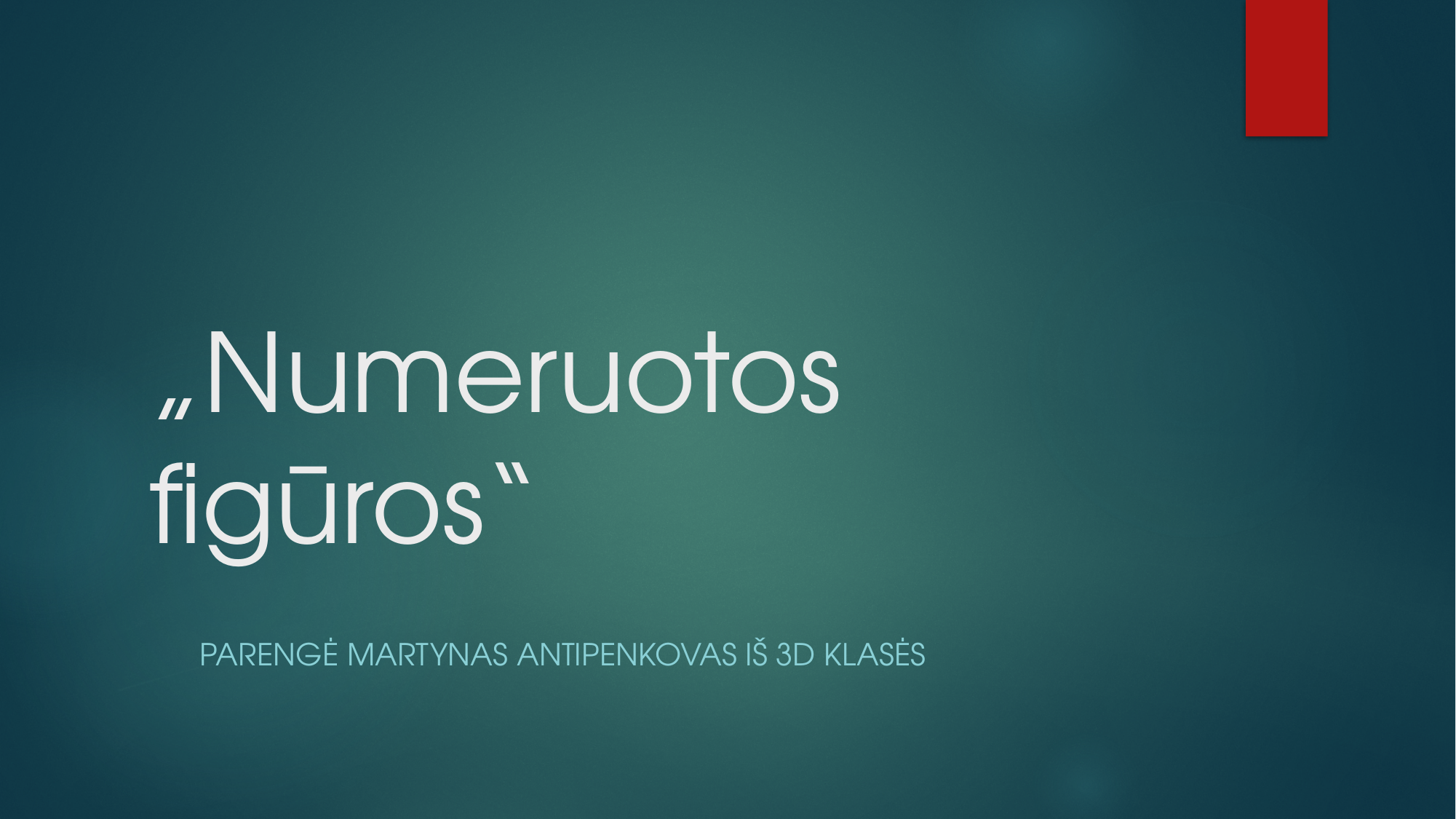

# „Numeruotos figūros“
Parengė martynas antipenkovas iš 3d klasės